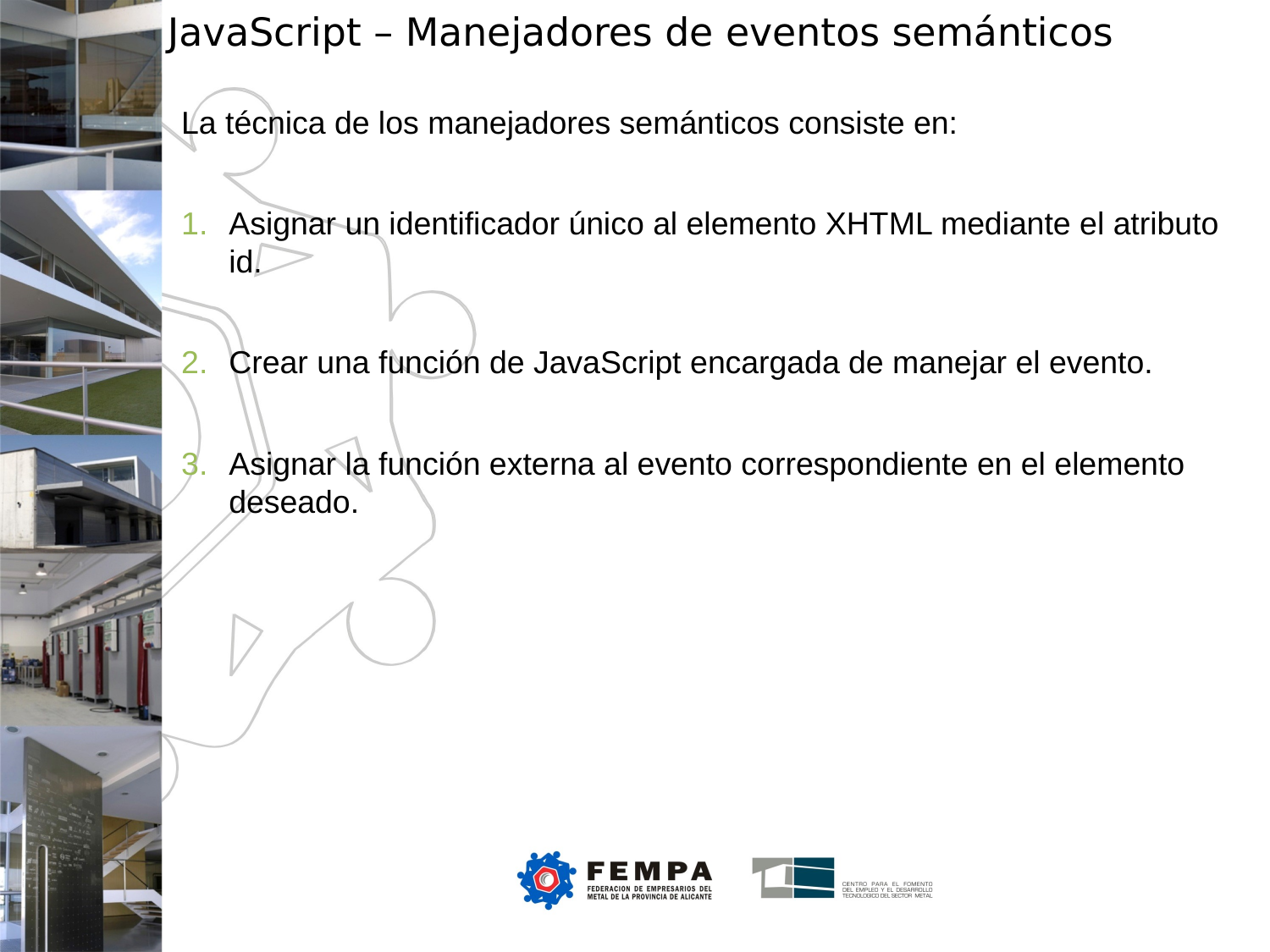

JavaScript – Manejadores de eventos semánticos

La técnica de los manejadores semánticos consiste en:

Asignar un identificador único al elemento XHTML mediante el atributo id.

Crear una función de JavaScript encargada de manejar el evento.

Asignar la función externa al evento correspondiente en el elemento deseado.